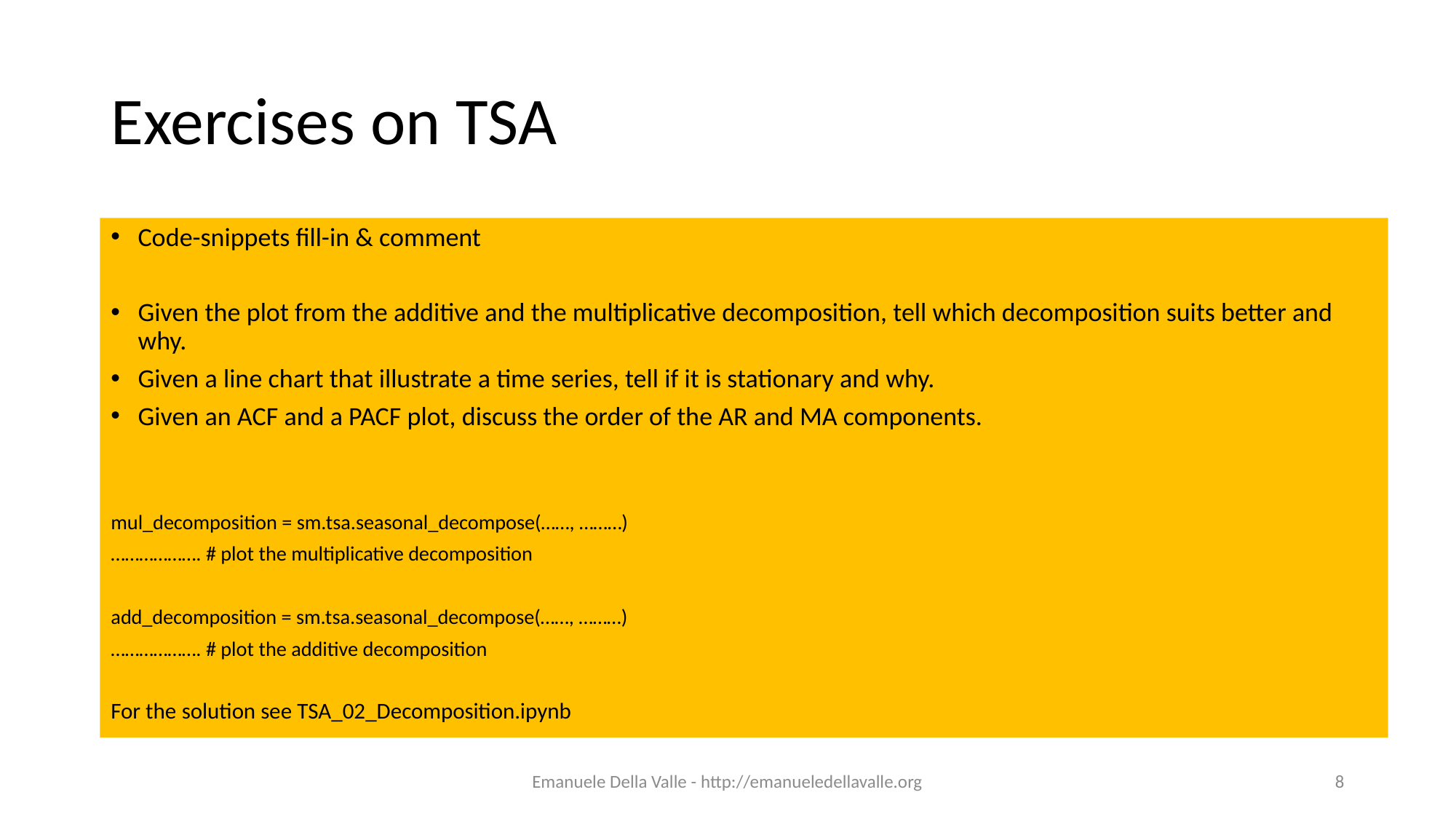

# Exercises on TSA
Code-snippets fill-in & comment

Given the plot from the additive and the multiplicative decomposition, tell which decomposition suits better and why.
Given a line chart that illustrate a time series, tell if it is stationary and why.
Given an ACF and a PACF plot, discuss the order of the AR and MA components.

mul_decomposition = sm.tsa.seasonal_decompose(……, ………)
………………. # plot the multiplicative decomposition

add_decomposition = sm.tsa.seasonal_decompose(……, ………)
………………. # plot the additive decomposition

For the solution see TSA_02_Decomposition.ipynb
Emanuele Della Valle - http://emanueledellavalle.org
8